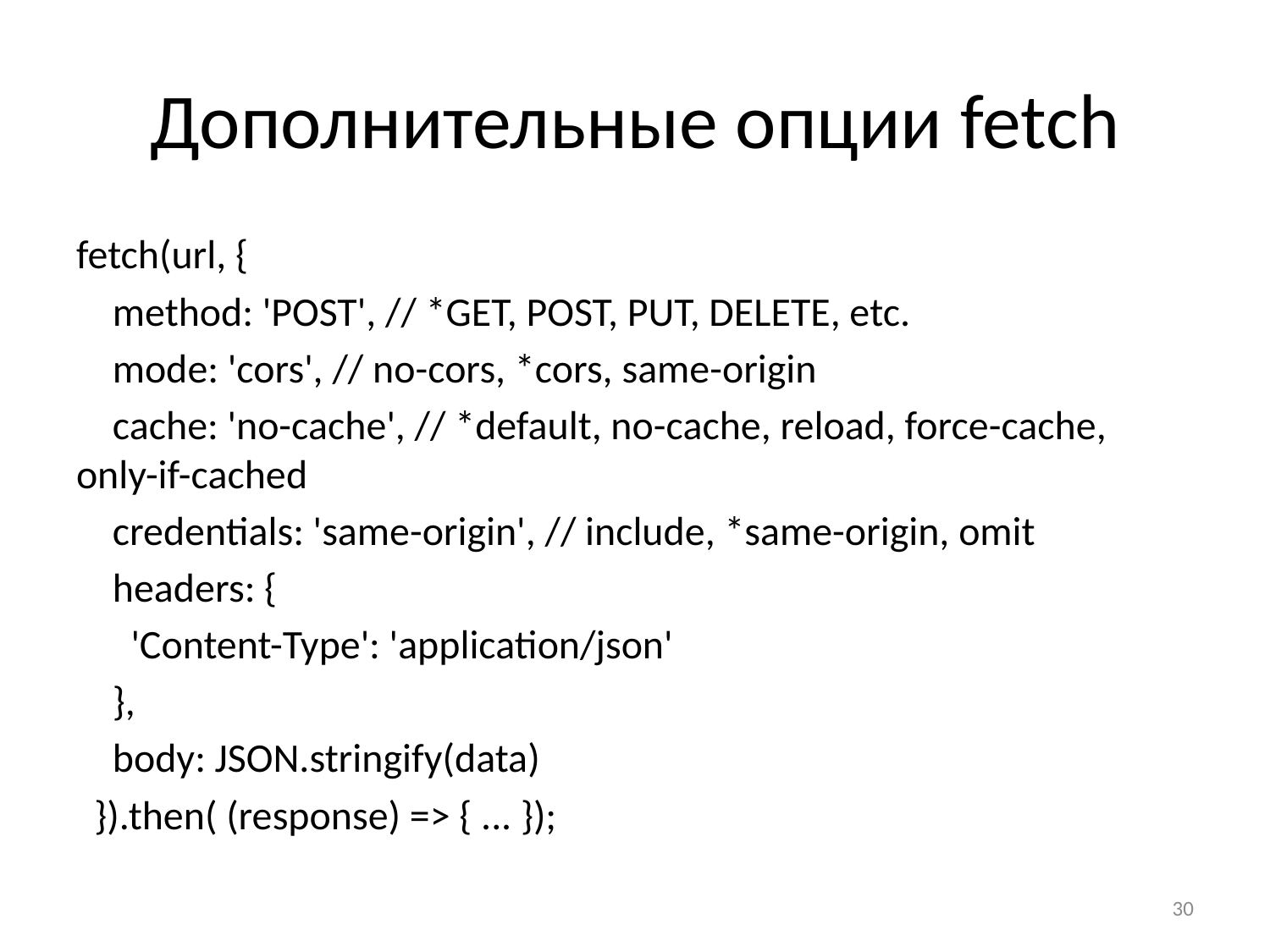

# Дополнительные опции fetch
fetch(url, {
    method: 'POST', // *GET, POST, PUT, DELETE, etc.
    mode: 'cors', // no-cors, *cors, same-origin
    cache: 'no-cache', // *default, no-cache, reload, force-cache, only-if-cached
    credentials: 'same-origin', // include, *same-origin, omit
    headers: {
      'Content-Type': 'application/json'
    },
    body: JSON.stringify(data)
  }).then( (response) => { ... });
30